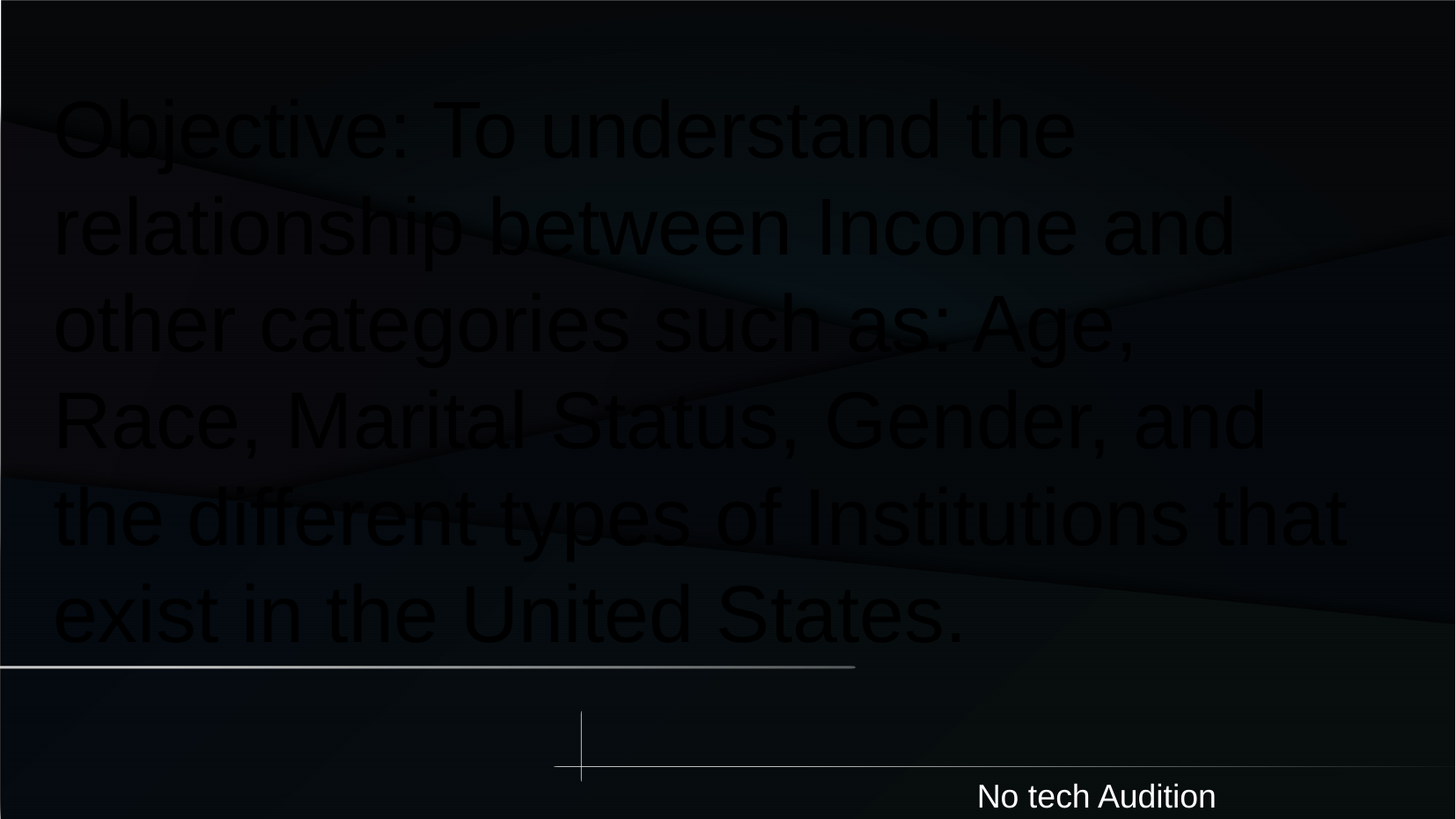

Objective: To understand the relationship between Income and other categories such as: Age, Race, Marital Status, Gender, and the different types of Institutions that exist in the United States.
No tech Audition